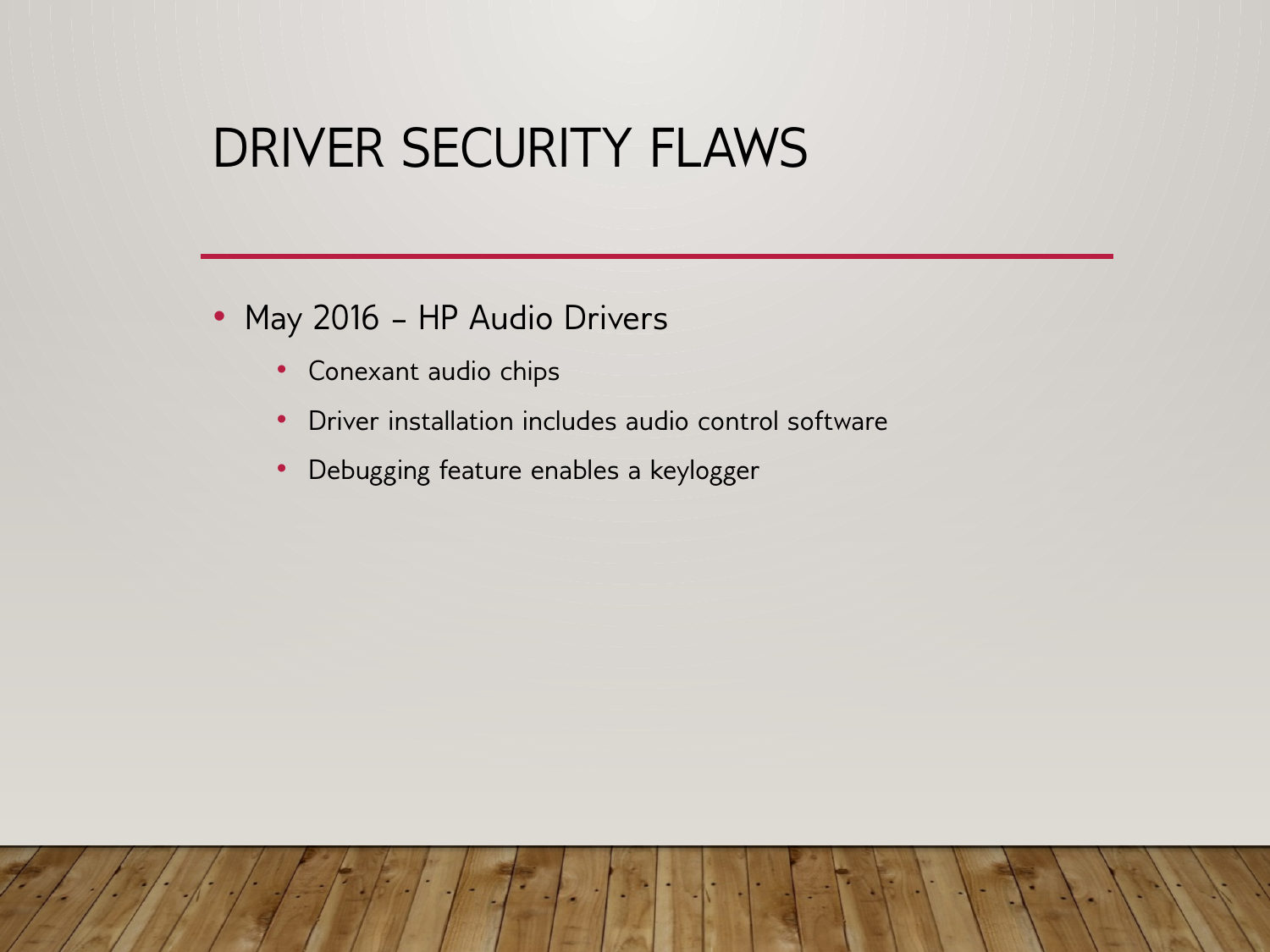

# Driver Security Flaws
May 2016 – HP Audio Drivers
Conexant audio chips
Driver installation includes audio control software
Debugging feature enables a keylogger